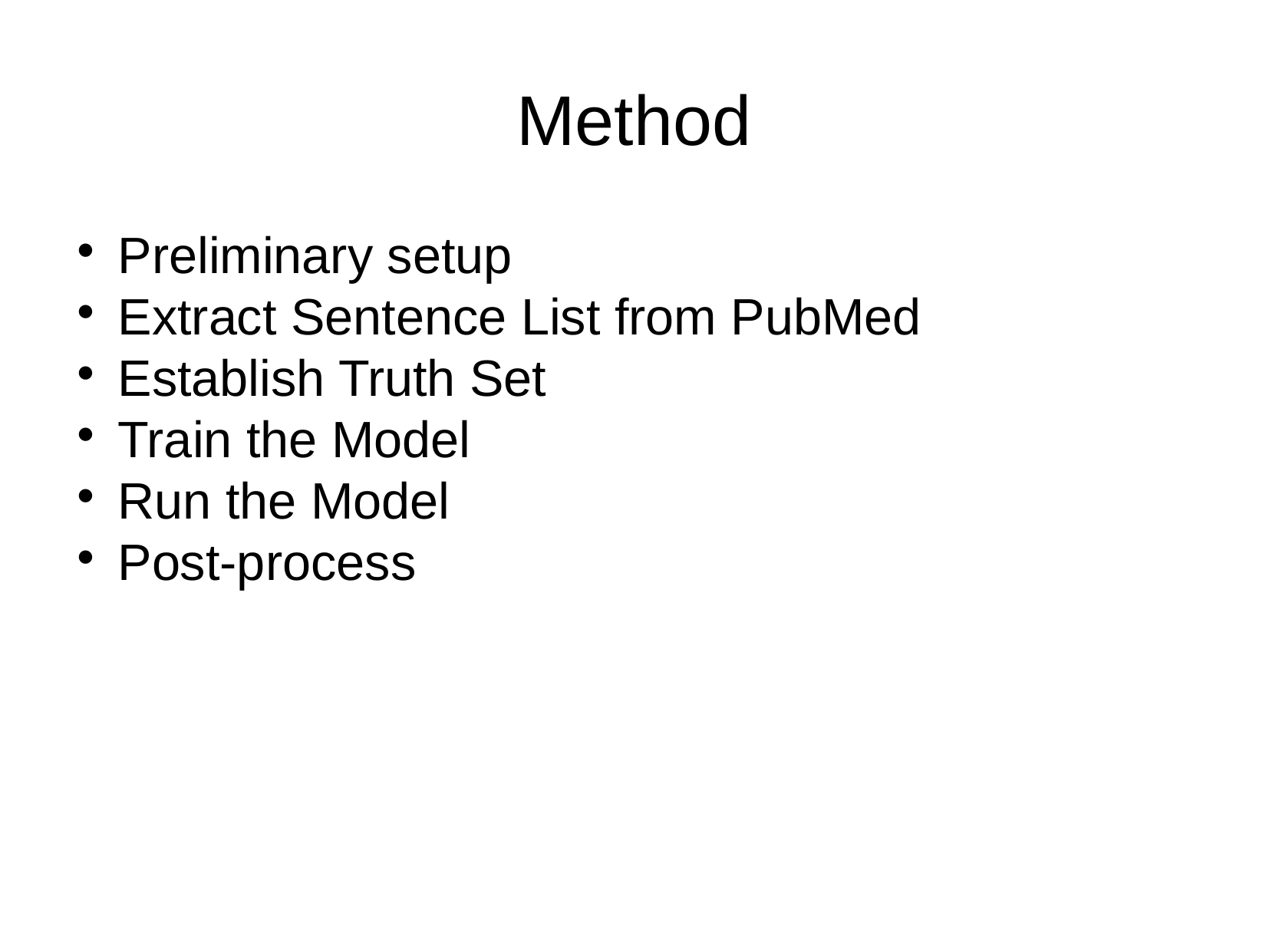

Method
Preliminary setup
Extract Sentence List from PubMed
Establish Truth Set
Train the Model
Run the Model
Post-process